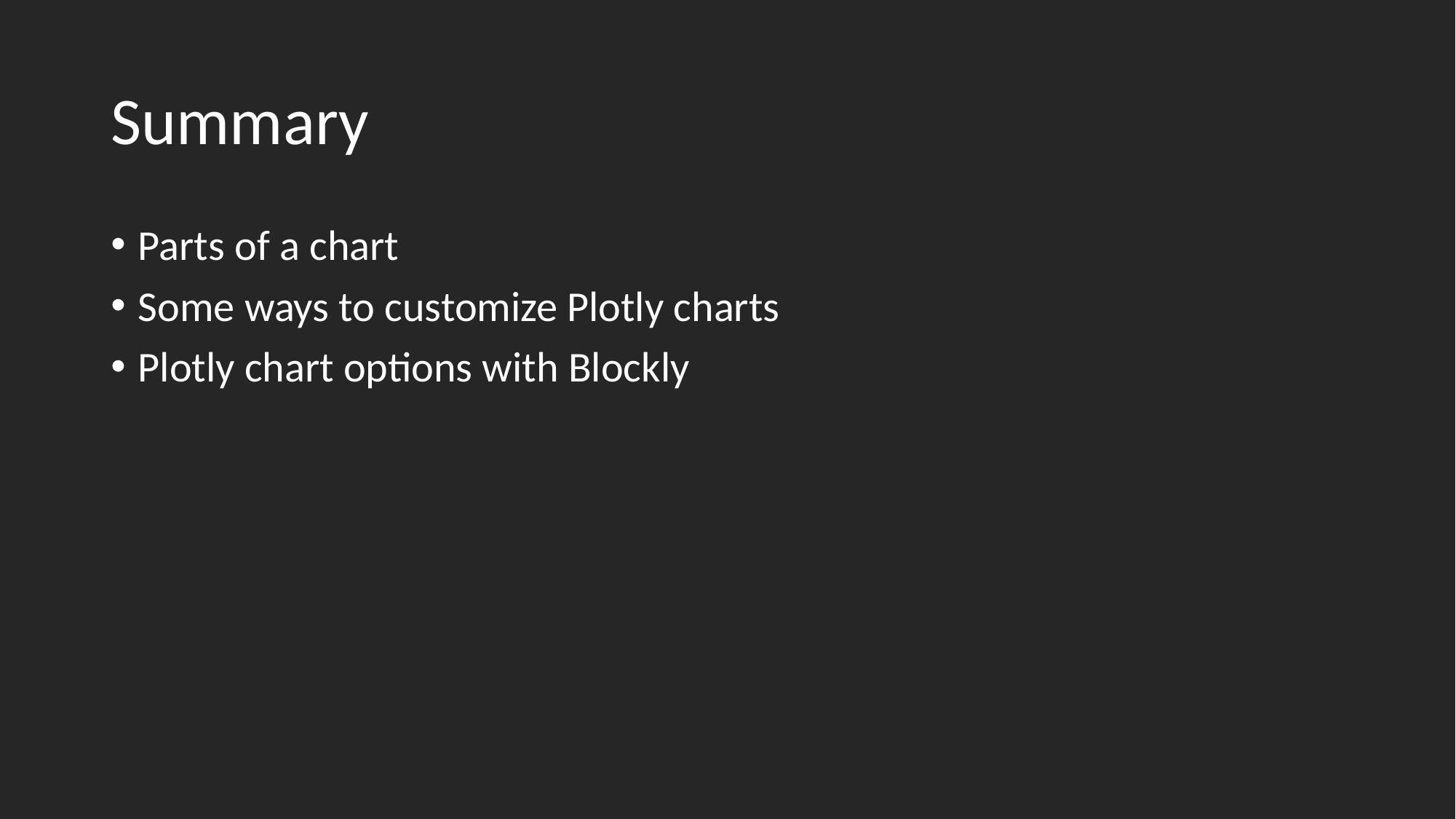

# Summary
Parts of a chart
Some ways to customize Plotly charts
Plotly chart options with Blockly